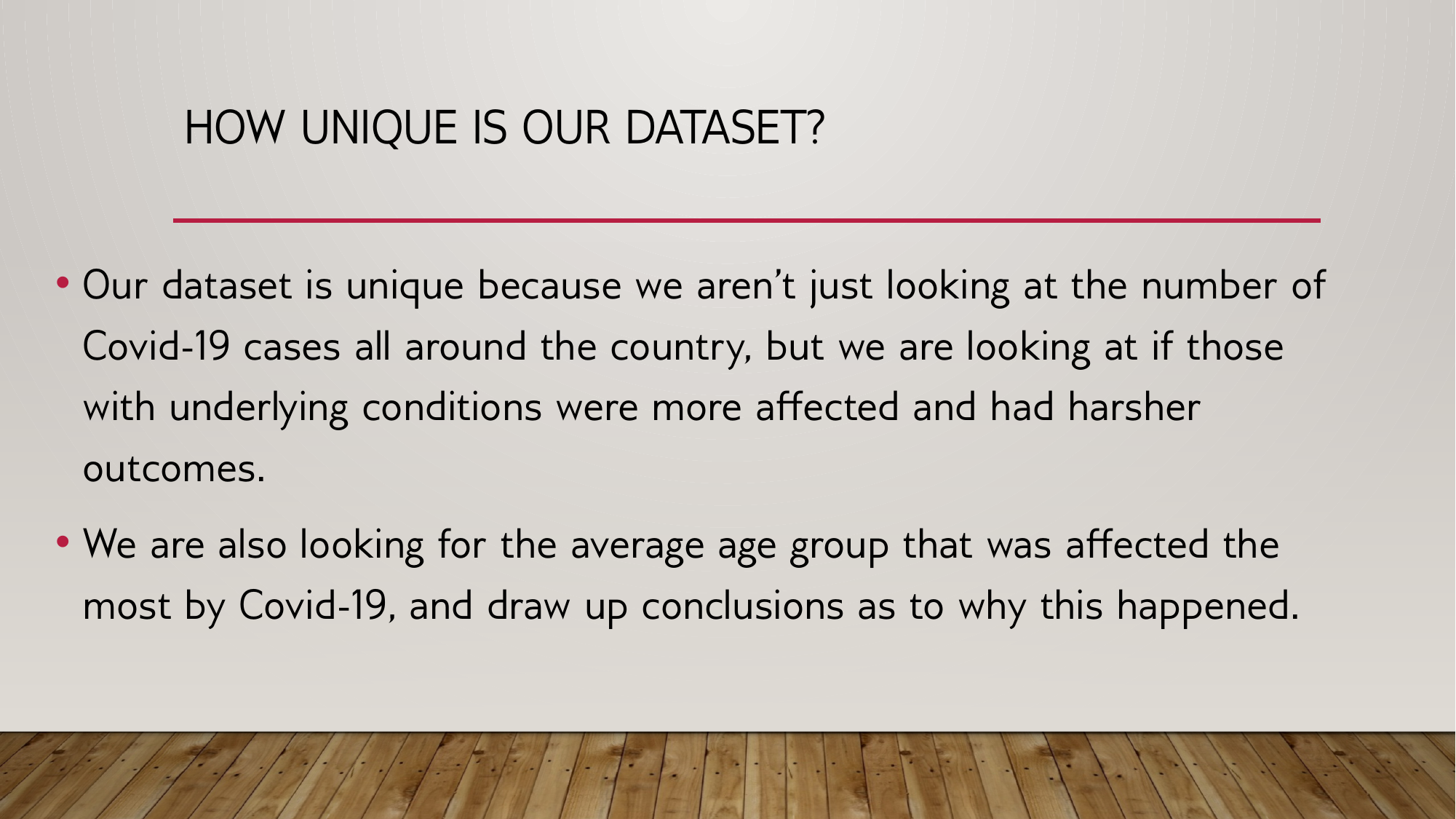

# How unique Is our dataset?
Our dataset is unique because we aren’t just looking at the number of Covid-19 cases all around the country, but we are looking at if those with underlying conditions were more affected and had harsher outcomes.
We are also looking for the average age group that was affected the most by Covid-19, and draw up conclusions as to why this happened.